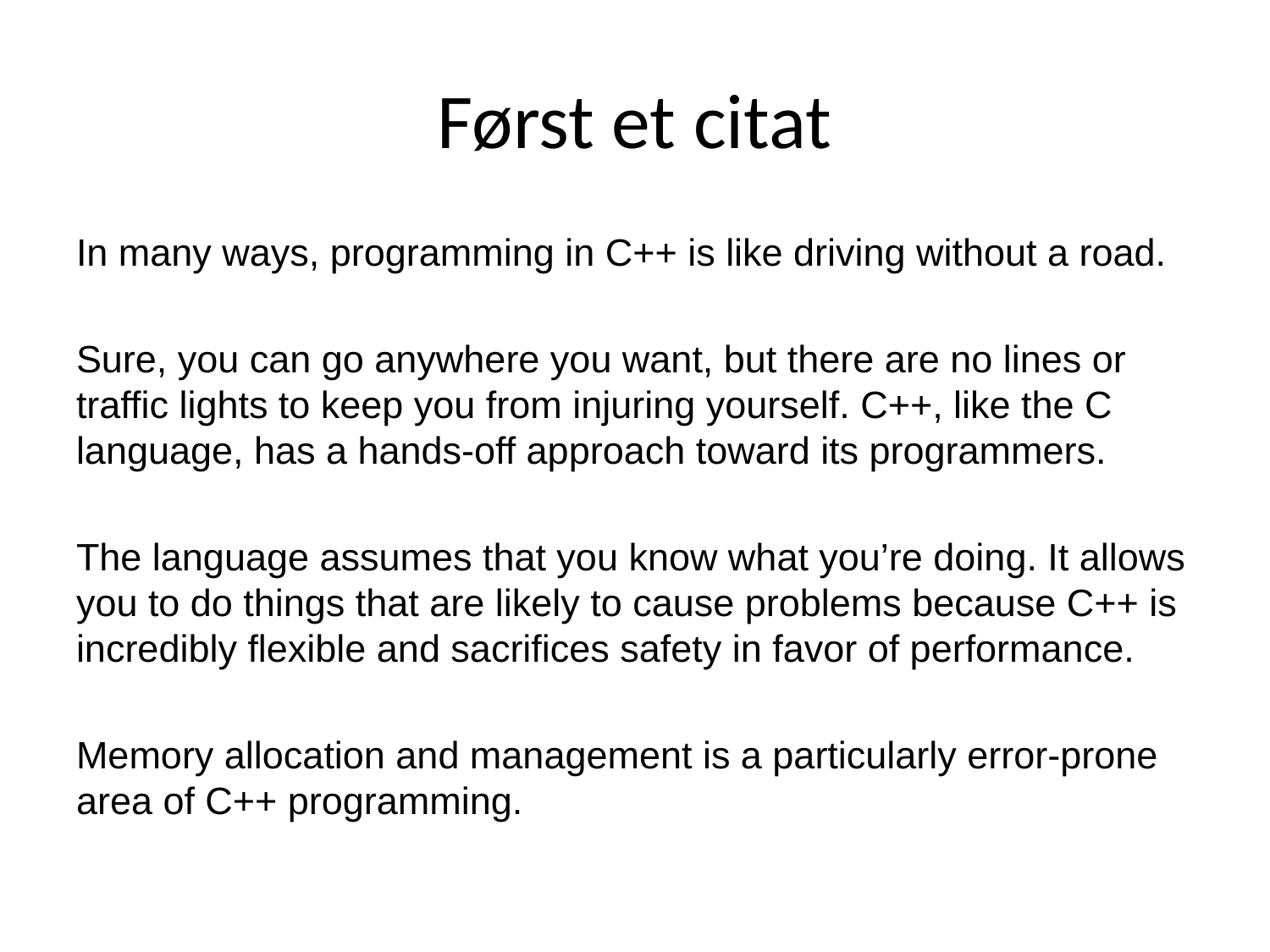

# Først et citat
In many ways, programming in C++ is like driving without a road.

Sure, you can go anywhere you want, but there are no lines or traffic lights to keep you from injuring yourself. C++, like the C language, has a hands-off approach toward its programmers.

The language assumes that you know what you’re doing. It allows you to do things that are likely to cause problems because C++ is incredibly flexible and sacrifices safety in favor of performance.

Memory allocation and management is a particularly error-prone area of C++ programming.